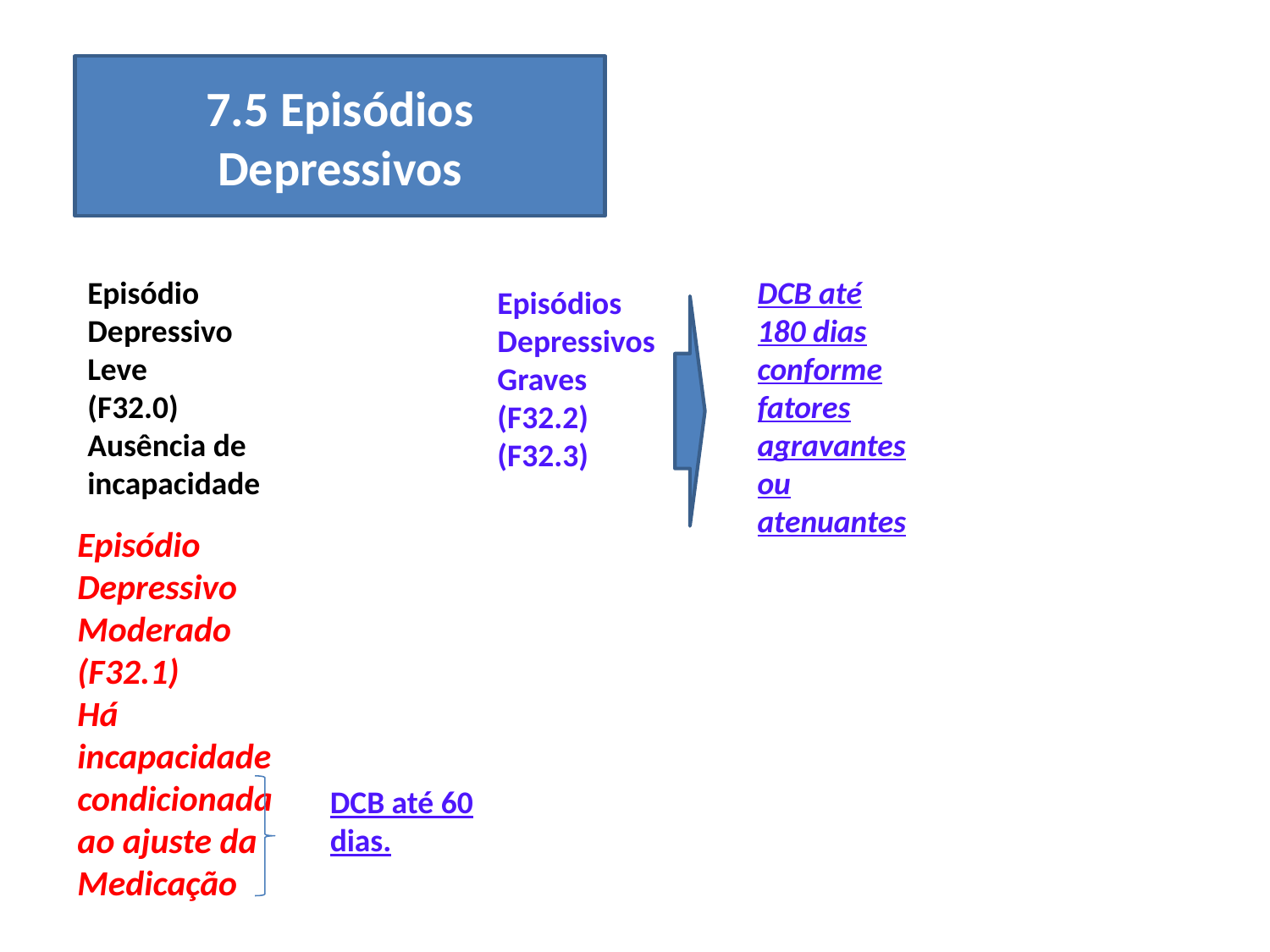

7.5 Episódios Depressivos
Episódio
Depressivo
Leve
(F32.0)
Ausência de
incapacidade
DCB até
180 dias
conforme
fatores
agravantes
ou
atenuantes
Episódios
Depressivos
Graves
(F32.2)
(F32.3)

Episódio
Depressivo
Moderado
(F32.1)
Há
incapacidade
condicionada
ao ajuste da
Medicação

DCB até 60
dias.